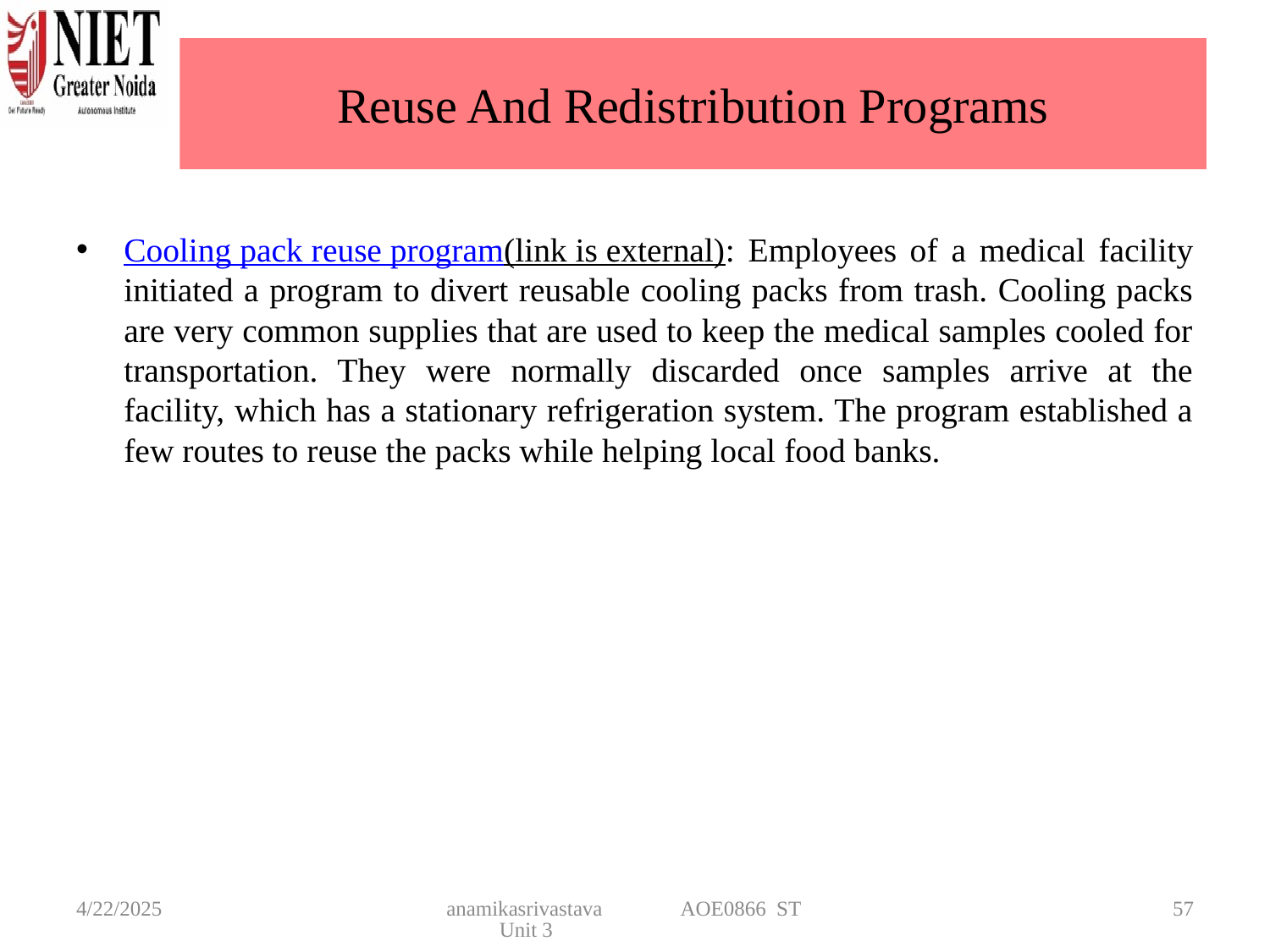

# Reuse And Redistribution Programs
Cooling pack reuse program(link is external): Employees of a medical facility initiated a program to divert reusable cooling packs from trash. Cooling packs are very common supplies that are used to keep the medical samples cooled for transportation. They were normally discarded once samples arrive at the facility, which has a stationary refrigeration system. The program established a few routes to reuse the packs while helping local food banks.

4/22/2025
anamikasrivastava               AOE0866  ST              Unit 3
57